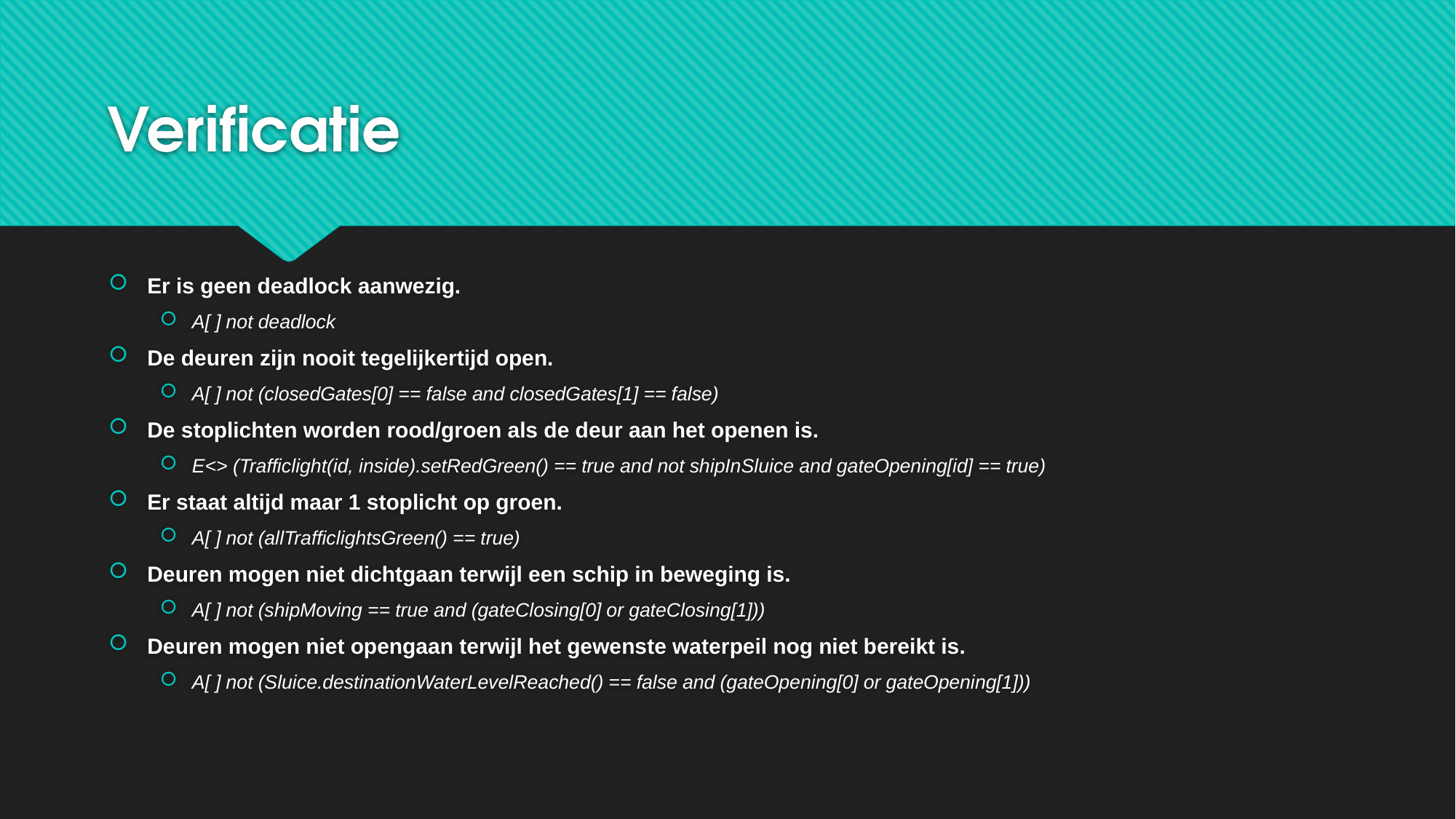

# Verificatie
Er is geen deadlock aanwezig.
A[ ] not deadlock
De deuren zijn nooit tegelijkertijd open.
A[ ] not (closedGates[0] == false and closedGates[1] == false)
De stoplichten worden rood/groen als de deur aan het openen is.
E<> (Trafficlight(id, inside).setRedGreen() == true and not shipInSluice and gateOpening[id] == true)
Er staat altijd maar 1 stoplicht op groen.
A[ ] not (allTrafficlightsGreen() == true)
Deuren mogen niet dichtgaan terwijl een schip in beweging is.
A[ ] not (shipMoving == true and (gateClosing[0] or gateClosing[1]))
Deuren mogen niet opengaan terwijl het gewenste waterpeil nog niet bereikt is.
A[ ] not (Sluice.destinationWaterLevelReached() == false and (gateOpening[0] or gateOpening[1]))